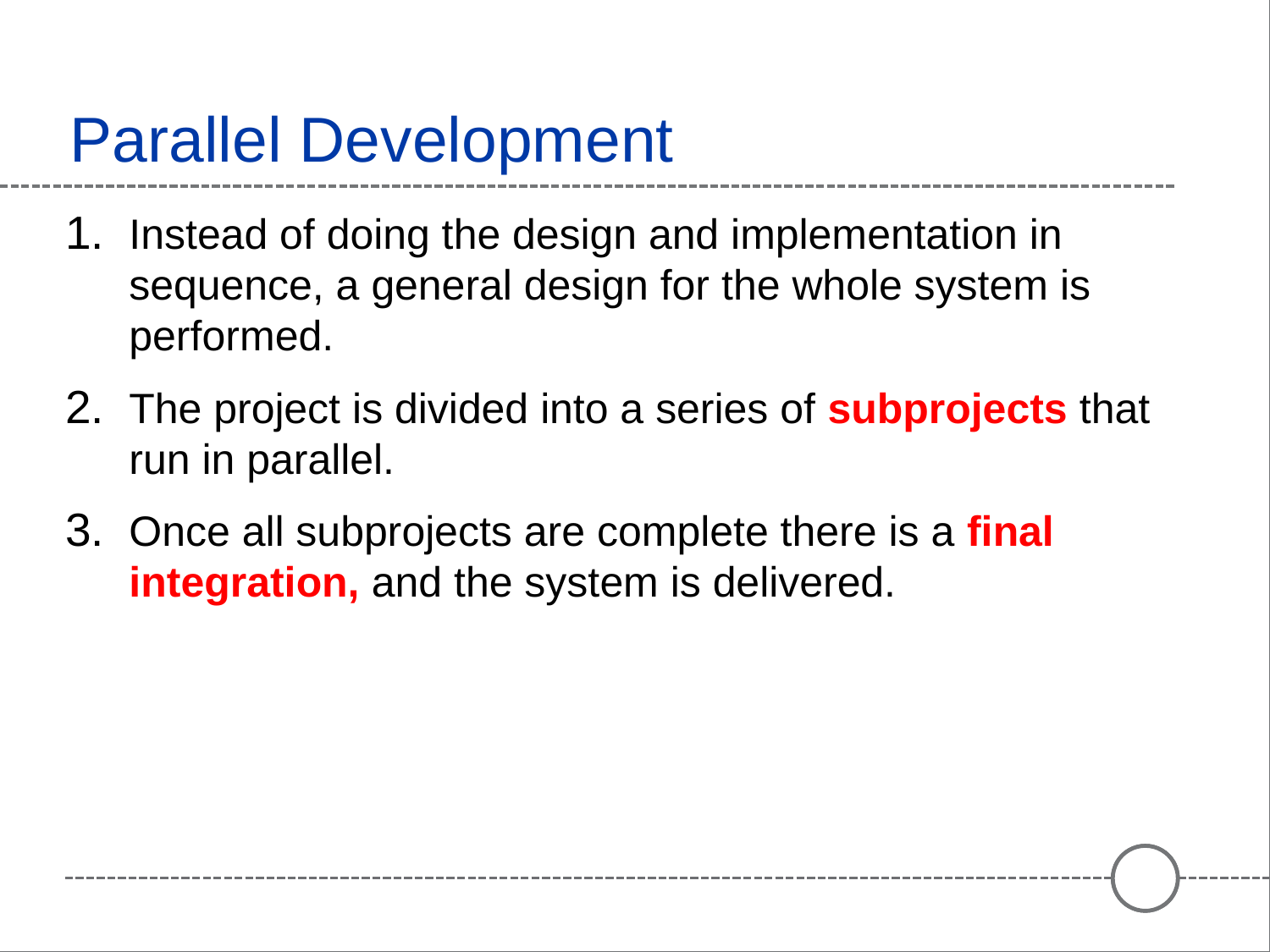

# Parallel Development
Instead of doing the design and implementation in sequence, a general design for the whole system is performed.
The project is divided into a series of subprojects that run in parallel.
Once all subprojects are complete there is a final integration, and the system is delivered.